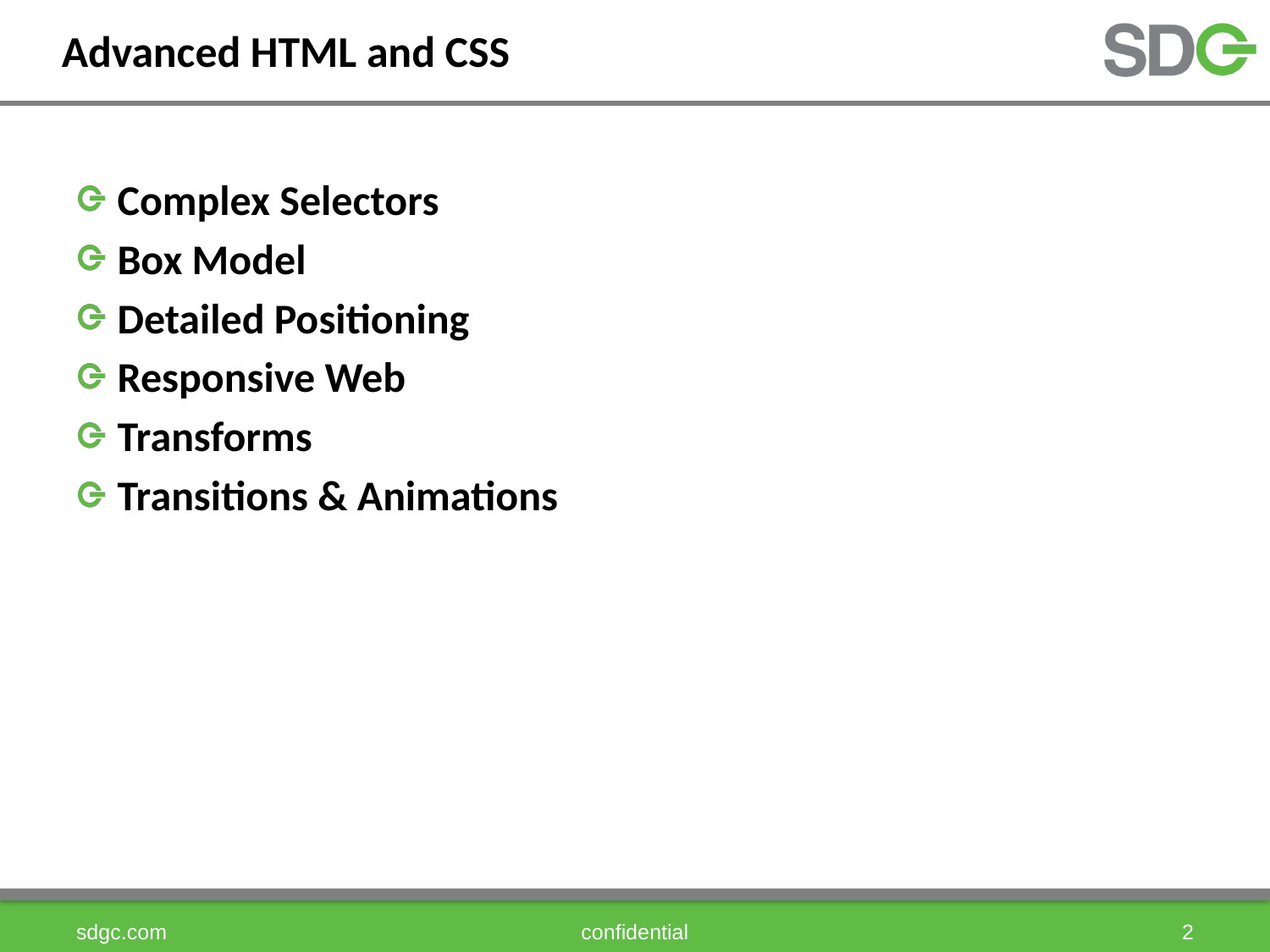

# Advanced HTML and CSS
Complex Selectors
Box Model
Detailed Positioning
Responsive Web
Transforms
Transitions & Animations

sdgc.com
confidential
2